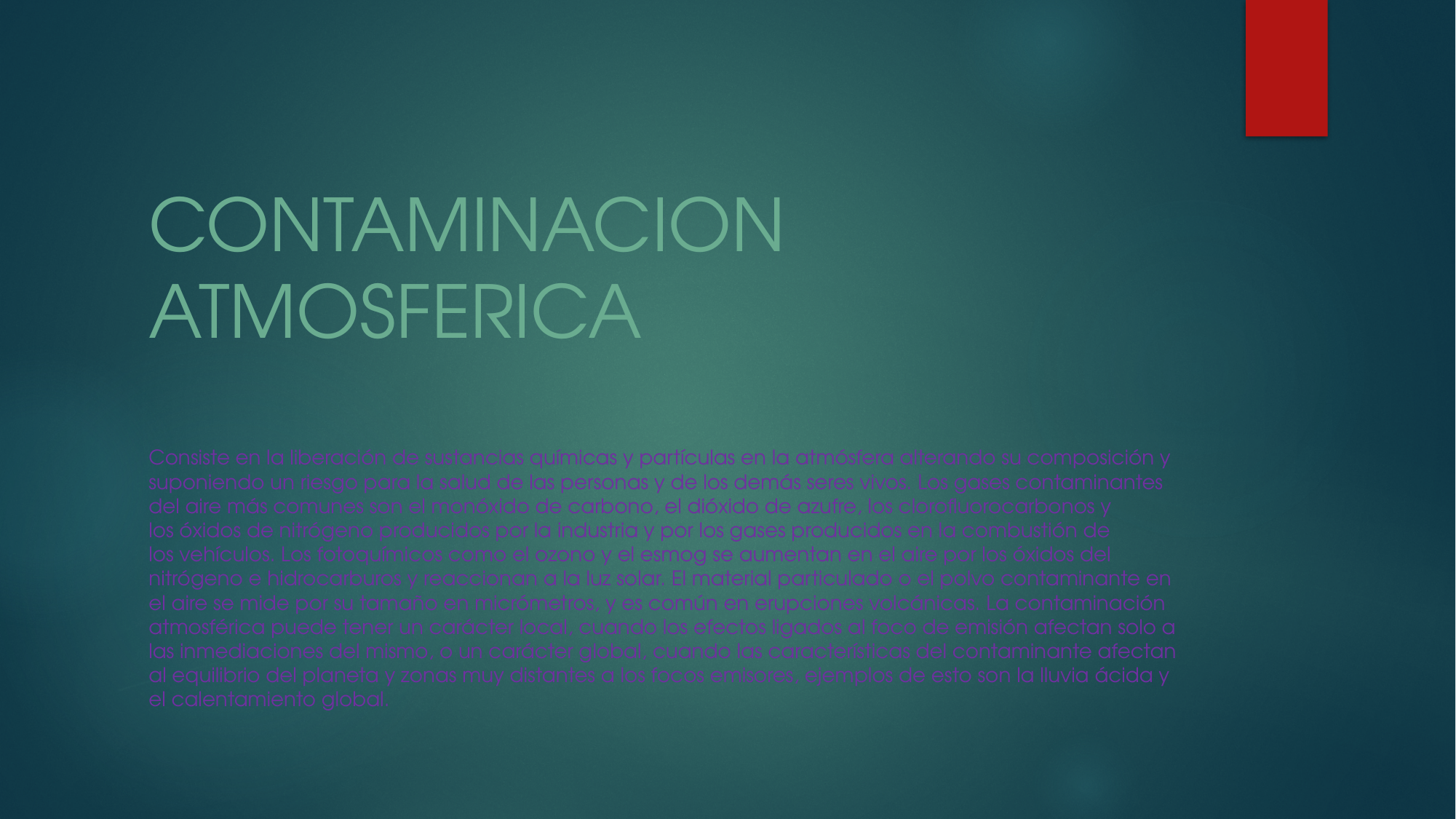

# CONTAMINACION ATMOSFERICA
Consiste en la liberación de sustancias químicas y partículas en la atmósfera alterando su composición y suponiendo un riesgo para la salud de las personas y de los demás seres vivos. Los gases contaminantes del aire más comunes son el monóxido de carbono, el dióxido de azufre, los clorofluorocarbonos y los óxidos de nitrógeno producidos por la industria y por los gases producidos en la combustión de los vehículos. Los fotoquímicos como el ozono y el esmog se aumentan en el aire por los óxidos del nitrógeno e hidrocarburos y reaccionan a la luz solar. El material particulado o el polvo contaminante en el aire se mide por su tamaño en micrómetros, y es común en erupciones volcánicas. La contaminación atmosférica puede tener un carácter local, cuando los efectos ligados al foco de emisión afectan solo a las inmediaciones del mismo, o un carácter global, cuando las características del contaminante afectan al equilibrio del planeta y zonas muy distantes a los focos emisores, ejemplos de esto son la lluvia ácida y el calentamiento global.